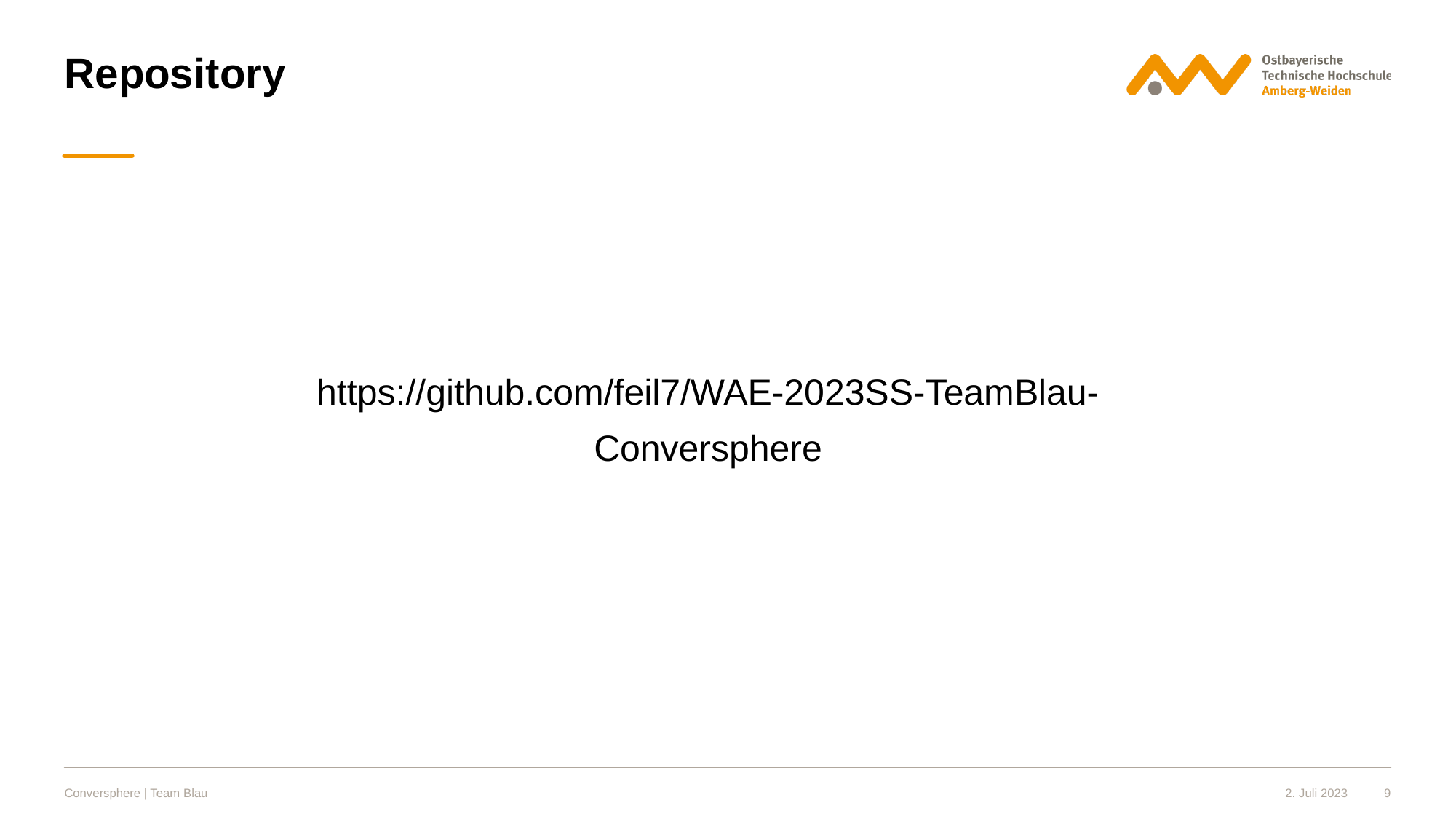

# Repository
https://github.com/feil7/WAE-2023SS-TeamBlau-Conversphere

Conversphere | Team Blau
2. Juli 2023
9